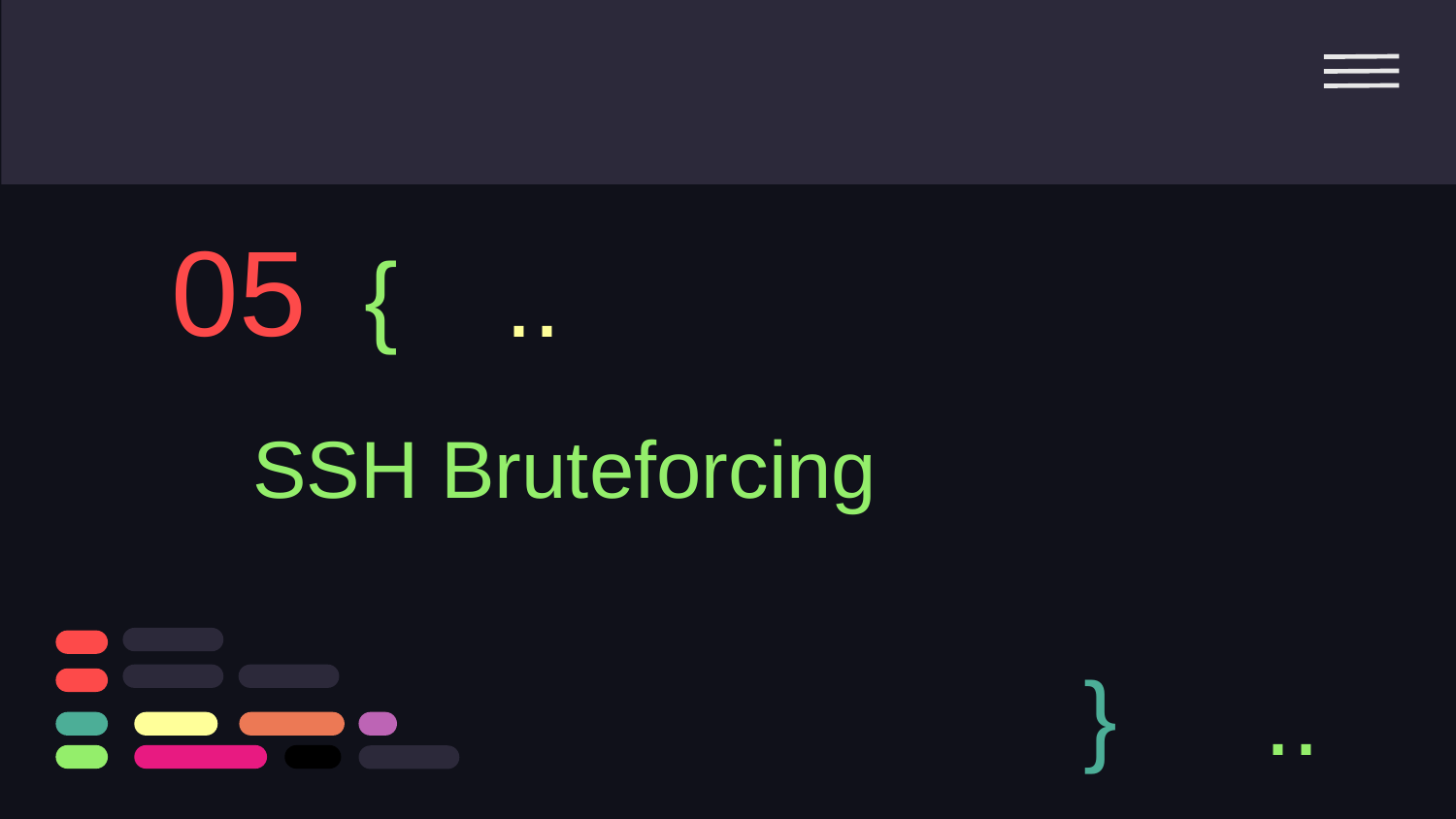

05
{
..
# SSH Bruteforcing

}
..